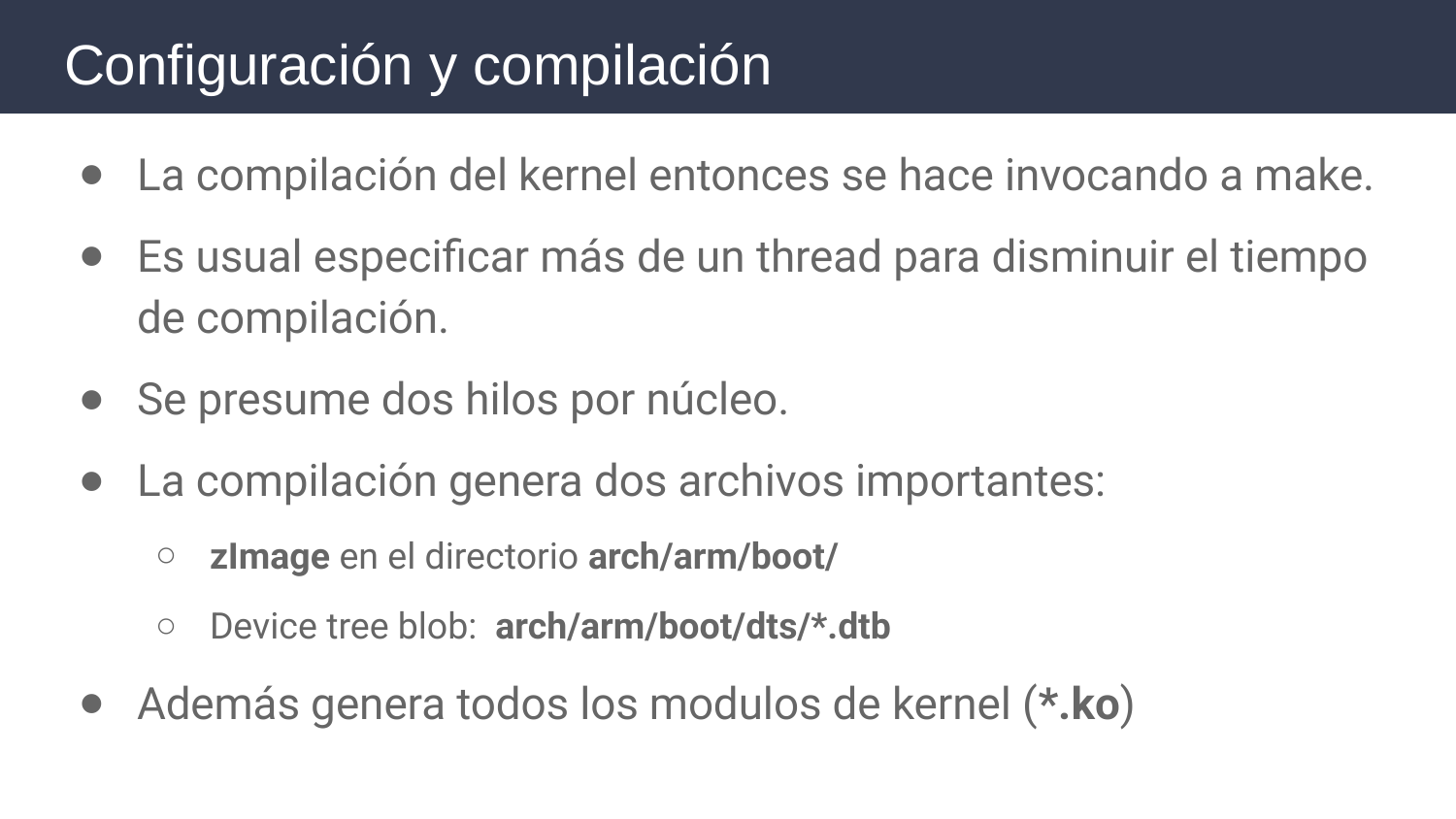

# Configuración y compilación

La compilación del kernel entonces se hace invocando a make.
Es usual especificar más de un thread para disminuir el tiempo de compilación.
Se presume dos hilos por núcleo.
La compilación genera dos archivos importantes:
zImage en el directorio arch/arm/boot/
Device tree blob:  arch/arm/boot/dts/*.dtb
Además genera todos los modulos de kernel (*.ko)